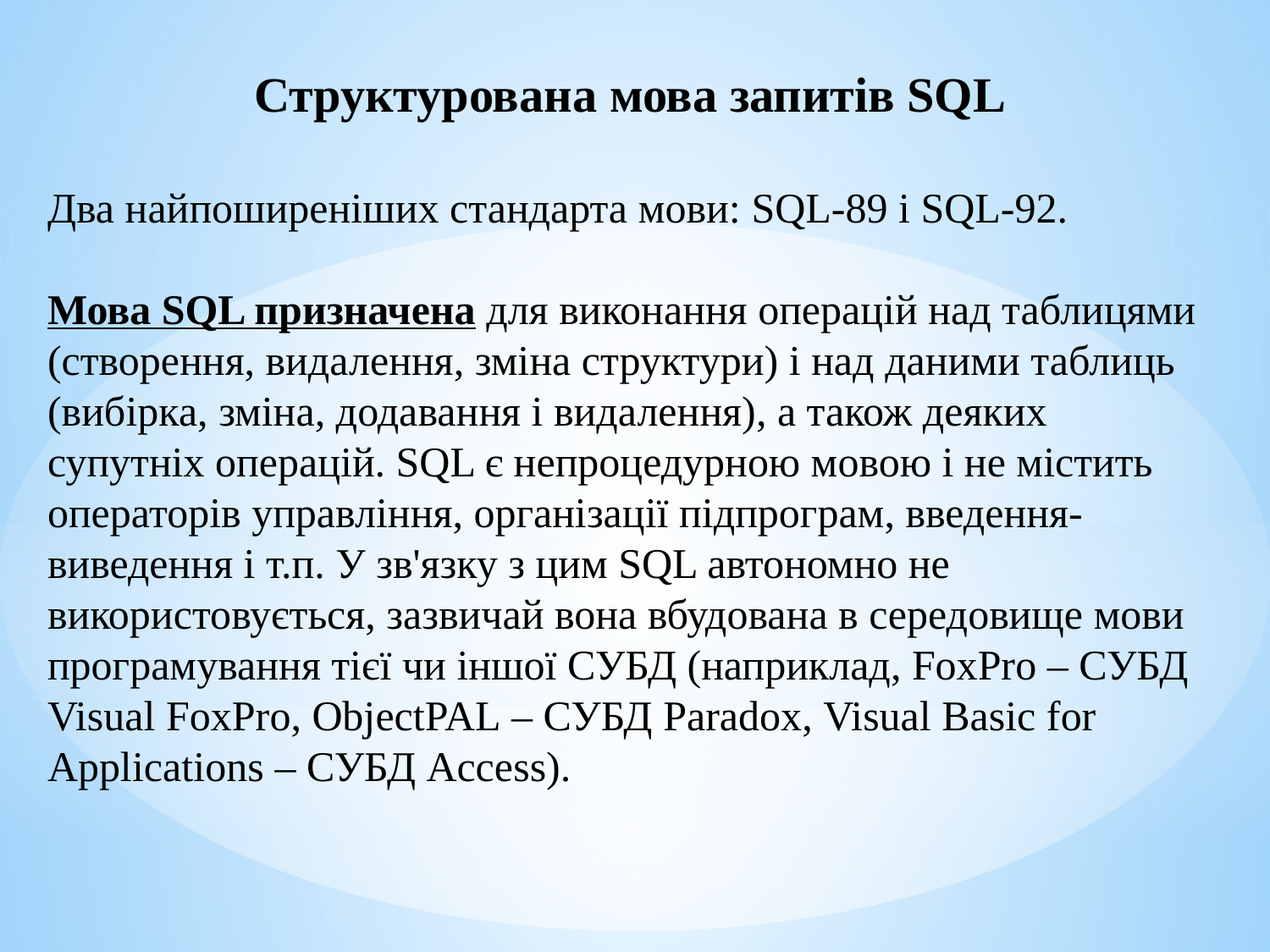

Структурована мова запитів SQL

Два найпоширеніших стандарта мови: SQL-89 і SQL-92.

Мова SQL призначена для виконання операцій над таблицями (створення, видалення, зміна структури) і над даними таблиць (вибірка, зміна, додавання і видалення), а також деяких супутніх операцій. SQL є непроцедурною мовою і не містить операторів управління, організації підпрограм, введення-виведення і т.п. У зв'язку з цим SQL автономно не використовується, зазвичай вона вбудована в середовище мови програмування тієї чи іншої СУБД (наприклад, FoxPro – СУБД Visual FoxPro, ObjectPAL – СУБД Paradox, Visual Basic for Applications – СУБД Access).